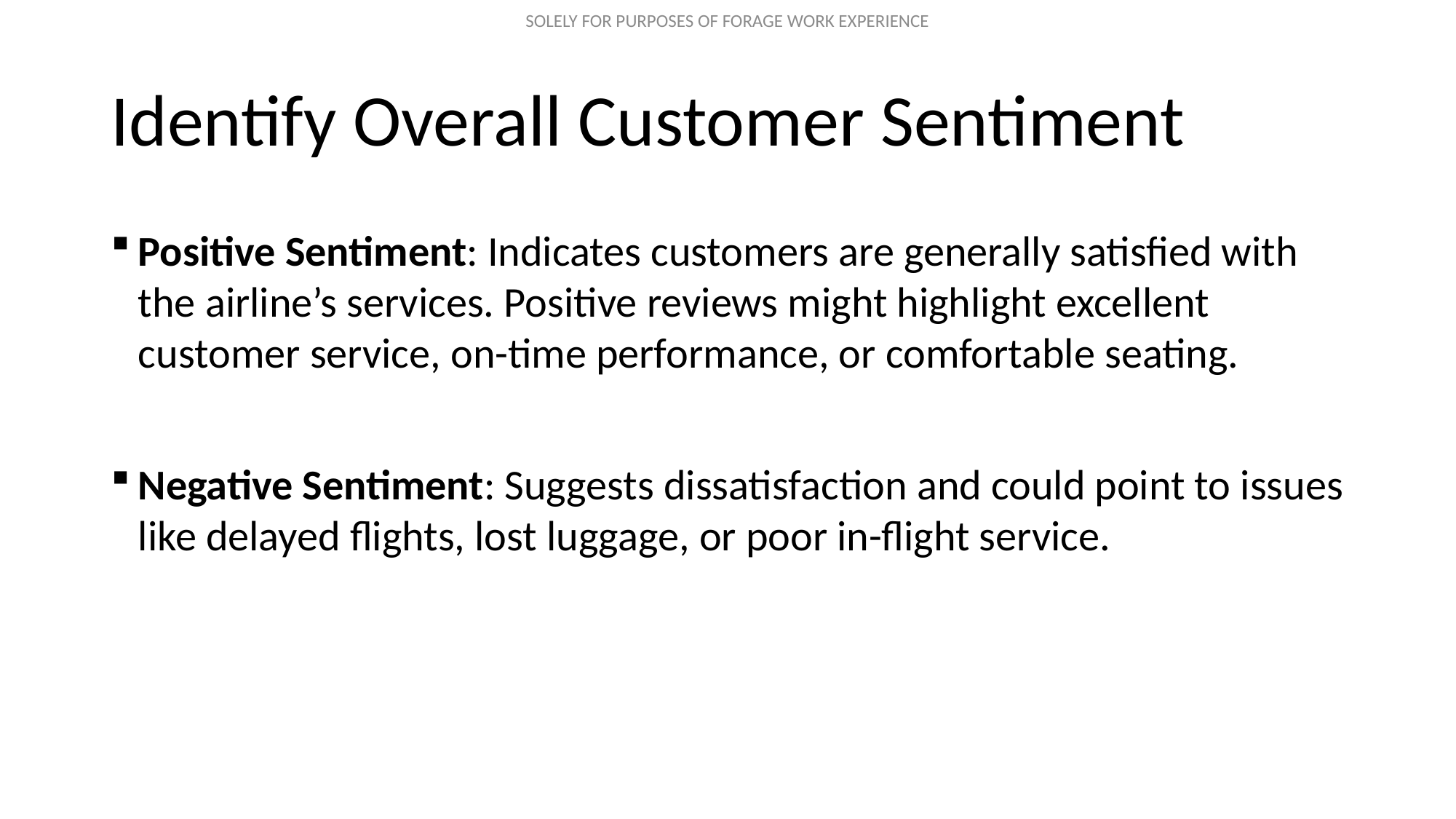

# Identify Overall Customer Sentiment
Positive Sentiment: Indicates customers are generally satisfied with the airline’s services. Positive reviews might highlight excellent customer service, on-time performance, or comfortable seating.

Negative Sentiment: Suggests dissatisfaction and could point to issues like delayed flights, lost luggage, or poor in-flight service.